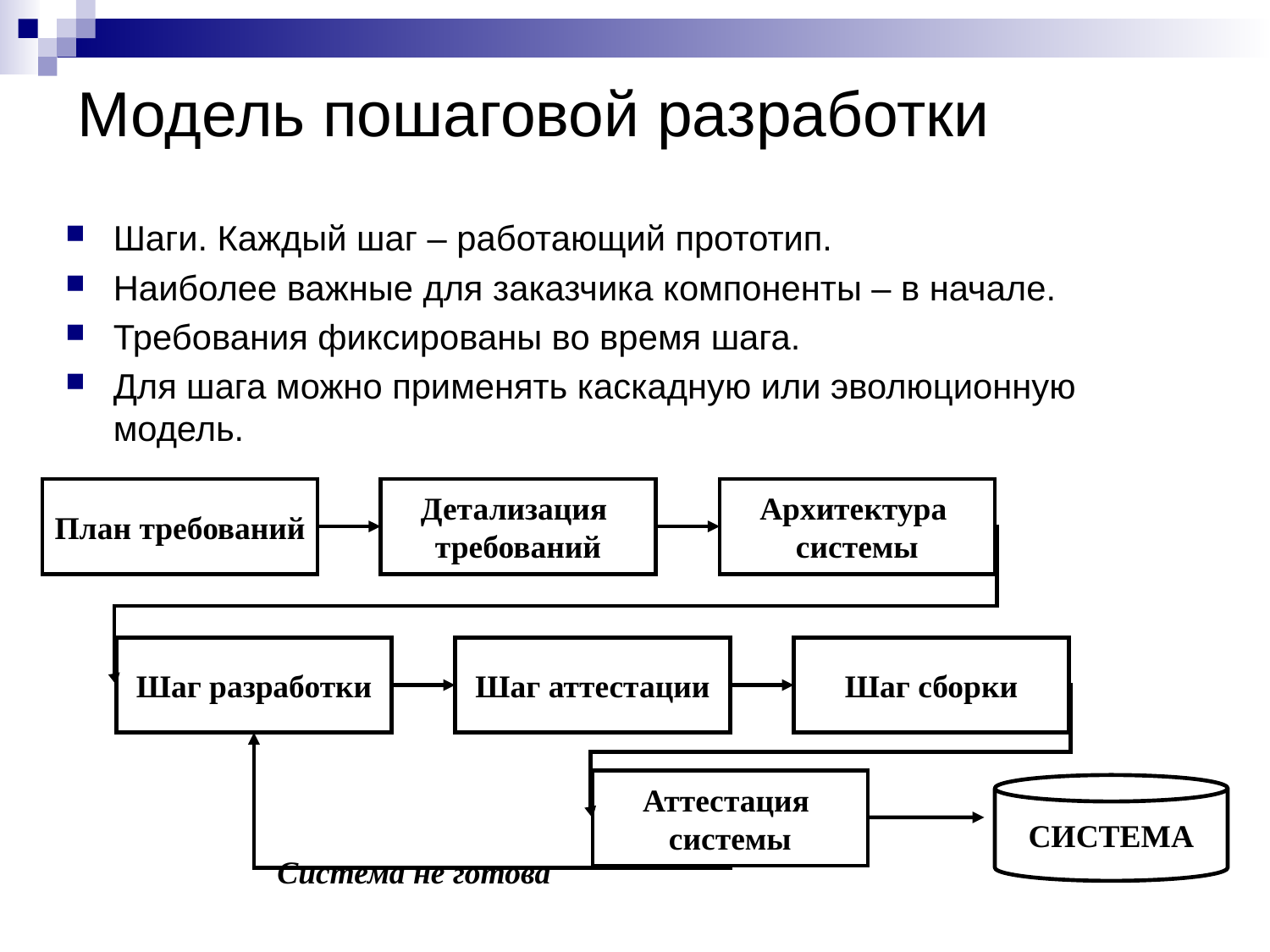

# Модель пошаговой разработки
Шаги. Каждый шаг – работающий прототип.
Наиболее важные для заказчика компоненты – в начале.
Требования фиксированы во время шага.
Для шага можно применять каскадную или эволюционную модель.
План требований
Детализация
требований
Архитектура
системы
Шаг разработки
Шаг аттестации
Шаг сборки
Аттестация
системы
СИСТЕМА

Система не готова